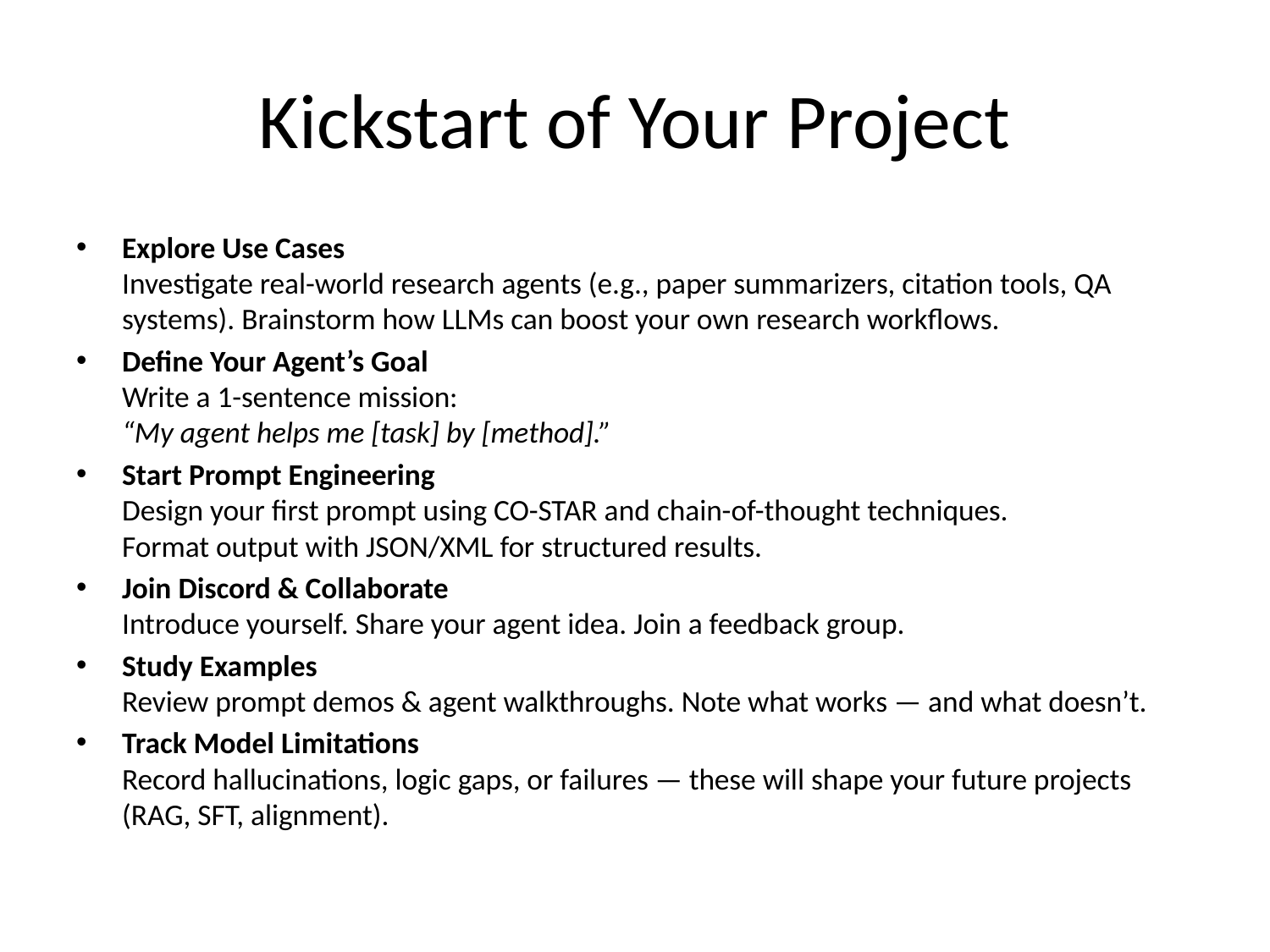

# Kickstart of Your Project
Explore Use Cases
Investigate real-world research agents (e.g., paper summarizers, citation tools, QA systems). Brainstorm how LLMs can boost your own research workflows.
Define Your Agent’s Goal
Write a 1-sentence mission:
“My agent helps me [task] by [method].”
Start Prompt Engineering
Design your first prompt using CO-STAR and chain-of-thought techniques.
Format output with JSON/XML for structured results.
Join Discord & Collaborate
Introduce yourself. Share your agent idea. Join a feedback group.
Study Examples
Review prompt demos & agent walkthroughs. Note what works — and what doesn’t.
Track Model Limitations
Record hallucinations, logic gaps, or failures — these will shape your future projects (RAG, SFT, alignment).